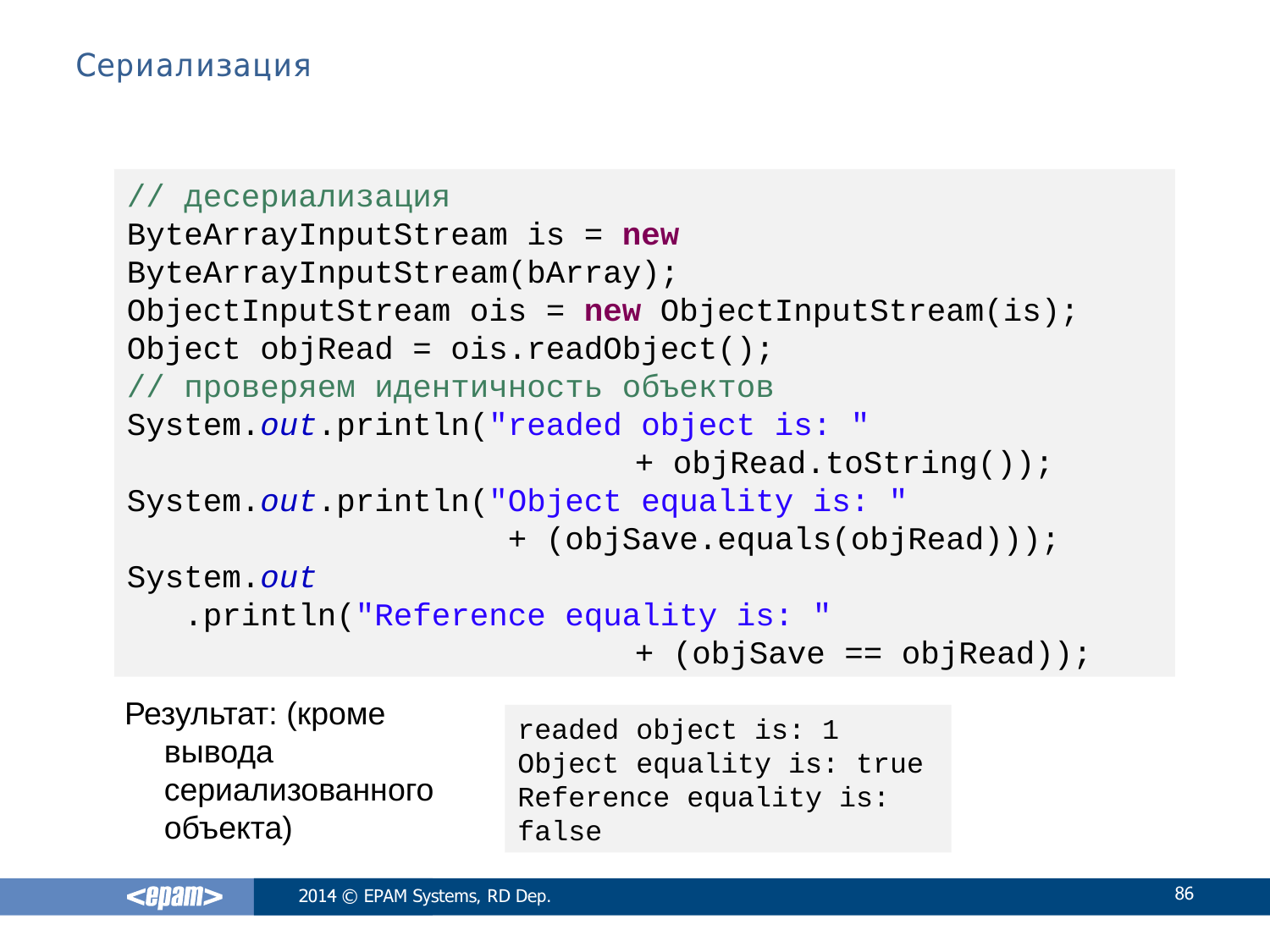

# Сериализация
// десериализация
ByteArrayInputStream is = new ByteArrayInputStream(bArray);
ObjectInputStream ois = new ObjectInputStream(is);
Object objRead = ois.readObject();
// проверяем идентичность объектов
System.out.println("readed object is: "
				+ objRead.toString());
System.out.println("Object equality is: "
			+ (objSave.equals(objRead)));
System.out
   .println("Reference equality is: "
				+ (objSave == objRead));
Результат: (кроме вывода сериализованного объекта)
readed object is: 1
Object equality is: true
Reference equality is: false
86
2014 © EPAM Systems, RD Dep.